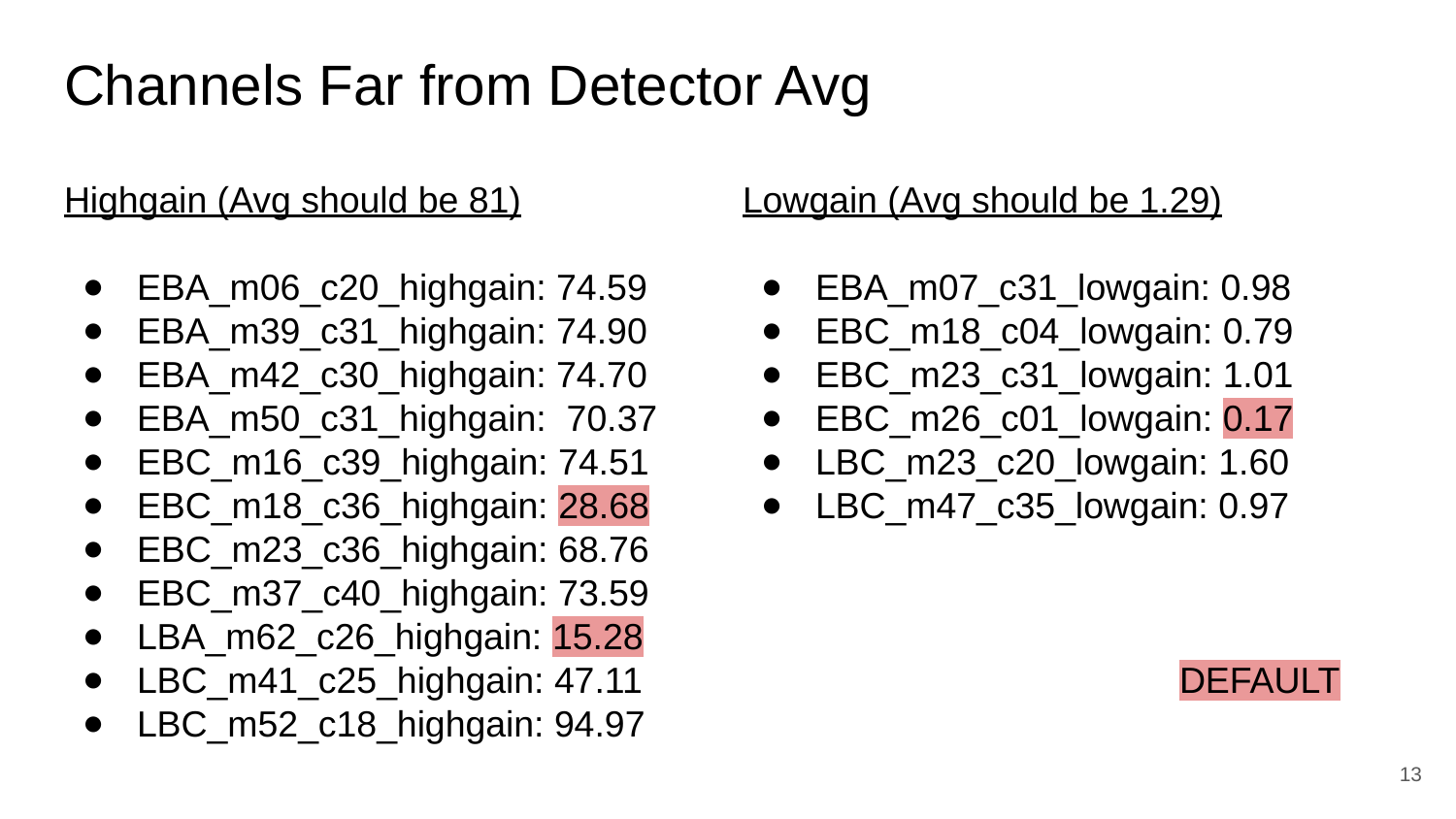

# Channels Far from Detector Avg
Highgain (Avg should be 81)

EBA_m06_c20_highgain: 74.59
EBA_m39_c31_highgain: 74.90
EBA_m42_c30_highgain: 74.70
EBA_m50_c31_highgain:  70.37
EBC_m16_c39_highgain: 74.51
EBC_m18_c36_highgain: 28.68
EBC_m23_c36_highgain: 68.76
EBC_m37_c40_highgain: 73.59
LBA_m62_c26_highgain: 15.28
LBC_m41_c25_highgain: 47.11
LBC_m52_c18_highgain: 94.97
Lowgain (Avg should be 1.29)

EBA_m07_c31_lowgain: 0.98
EBC_m18_c04_lowgain: 0.79
EBC_m23_c31_lowgain: 1.01
EBC_m26_c01_lowgain: 0.17
LBC_m23_c20_lowgain: 1.60
LBC_m47_c35_lowgain: 0.97

			DEFAULT
13